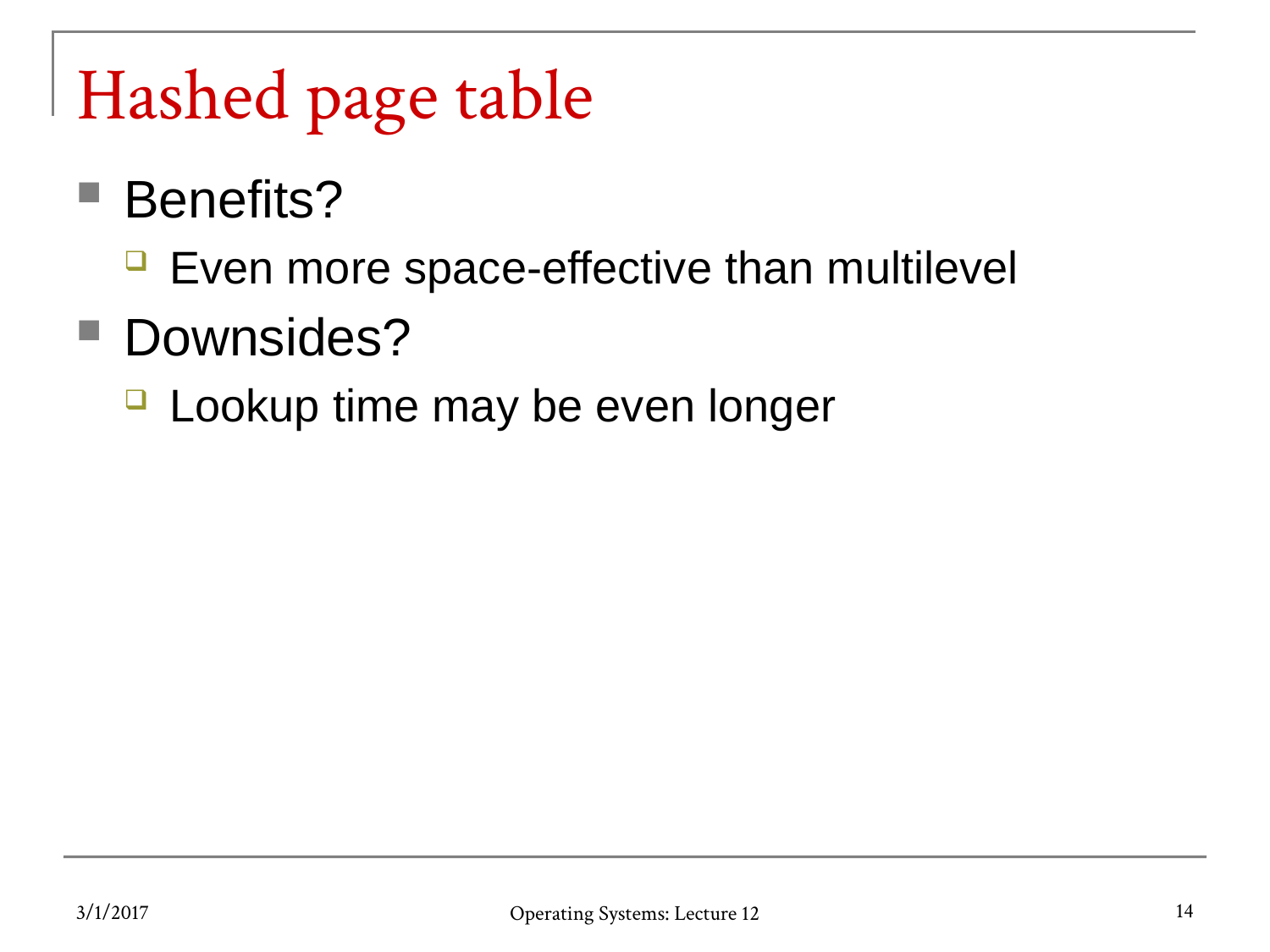

# Hashed page table
Benefits?
Even more space-effective than multilevel
Downsides?
Lookup time may be even longer
3/1/2017
14
Operating Systems: Lecture 12